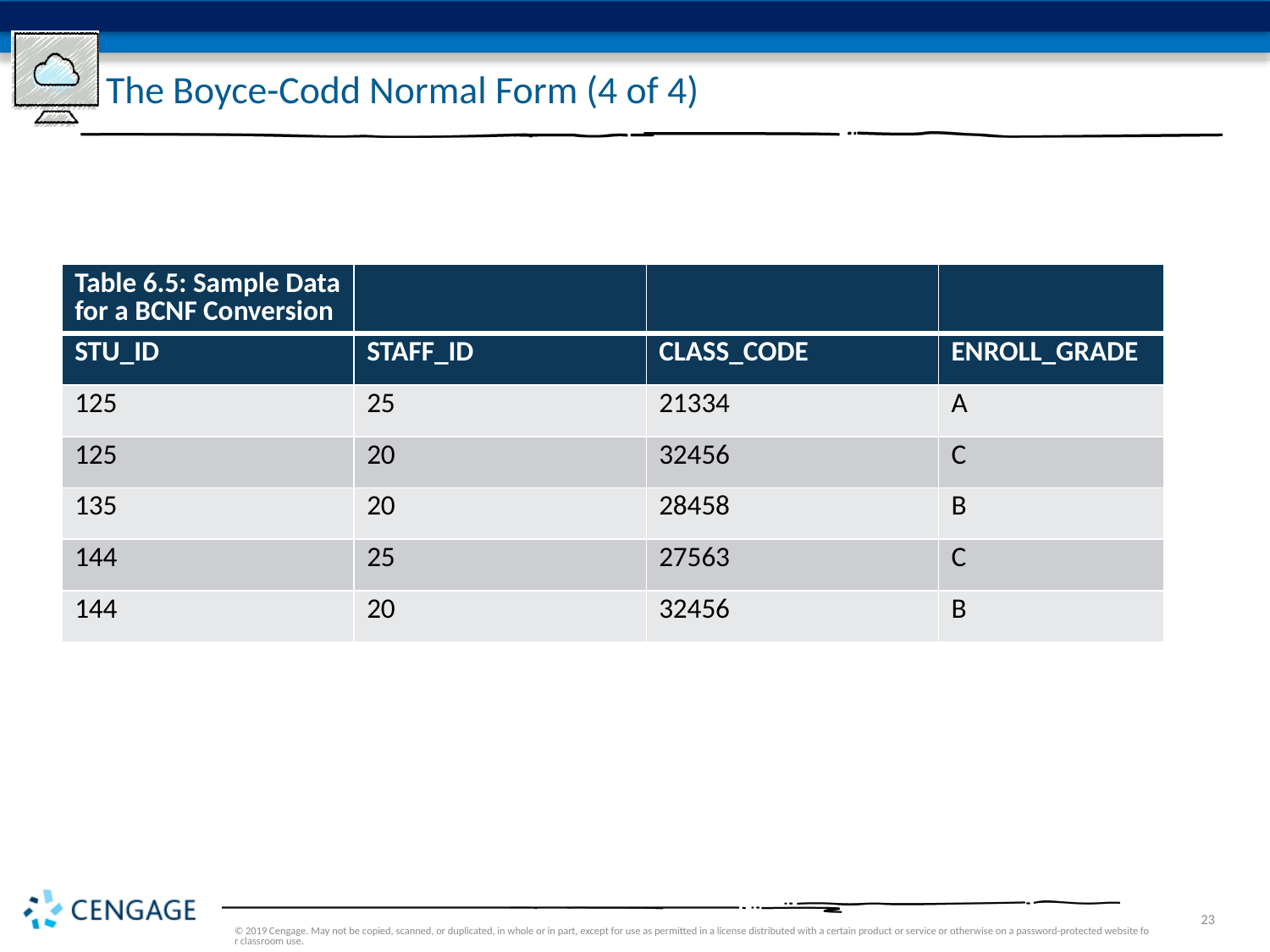

# The Boyce-Codd Normal Form (4 of 4)
| Table 6.5: Sample Data for a BCNF Conversion |  |  |  |
| --- | --- | --- | --- |
| STU\_ID | STAFF\_ID | CLASS\_CODE | ENROLL\_GRADE |
| 125 | 25 | 21334 | A |
| 125 | 20 | 32456 | C |
| 135 | 20 | 28458 | B |
| 144 | 25 | 27563 | C |
| 144 | 20 | 32456 | B |
© 2019 Cengage. May not be copied, scanned, or duplicated, in whole or in part, except for use as permitted in a license distributed with a certain product or service or otherwise on a password-protected website for classroom use.